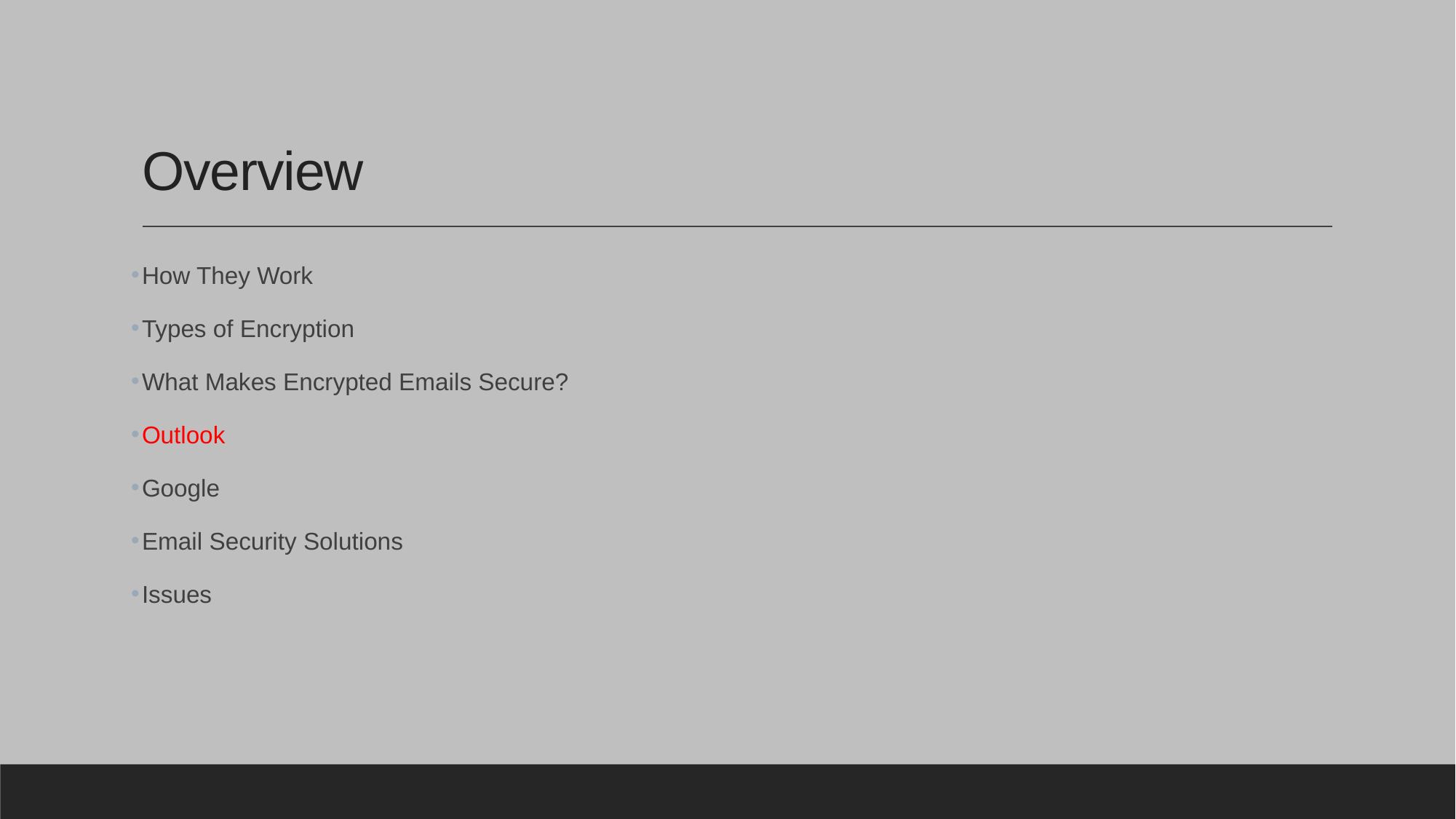

# Overview
How They Work
Types of Encryption
What Makes Encrypted Emails Secure?
Outlook
Google
Email Security Solutions
Issues